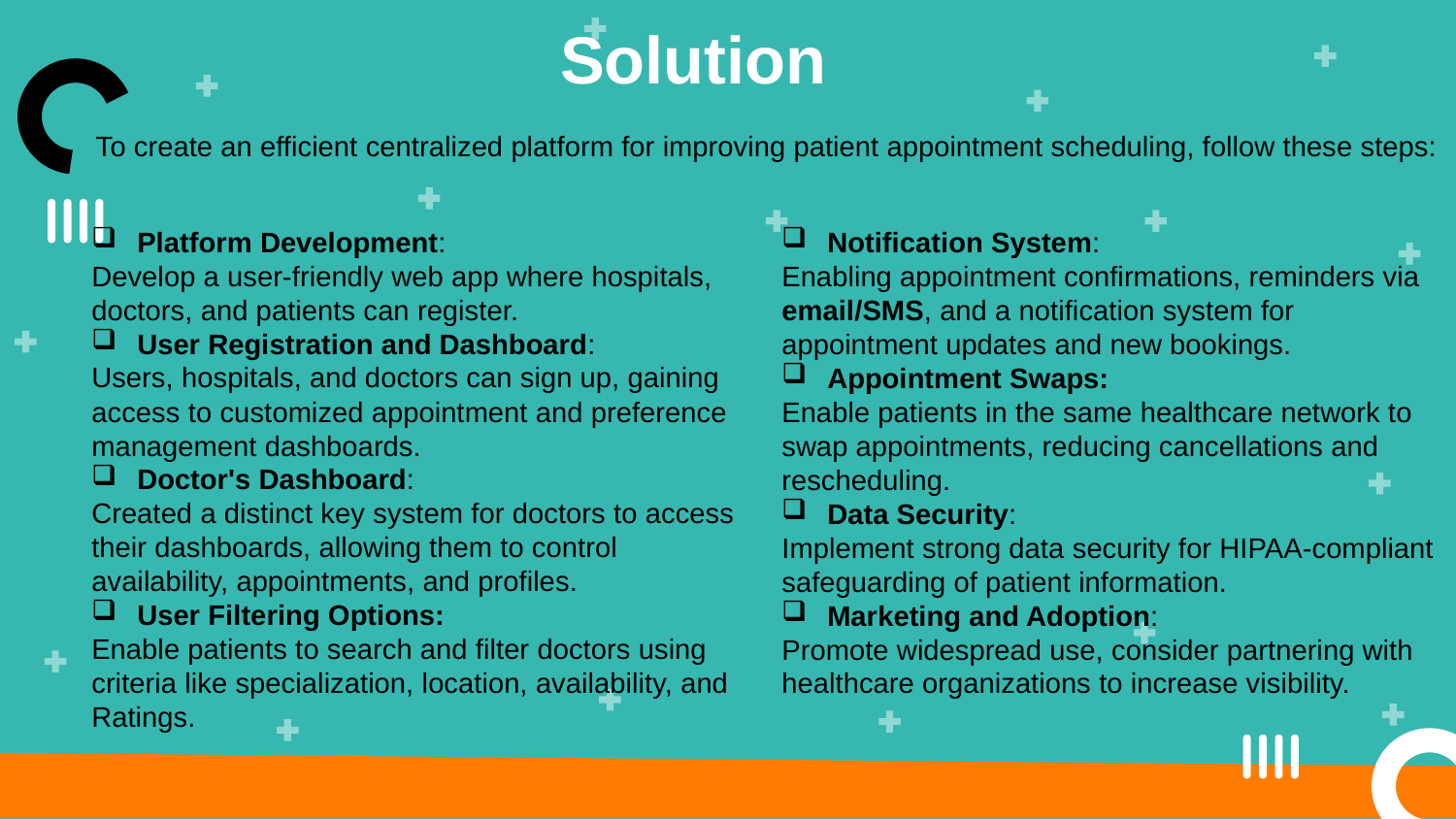

# Solution
To create an efficient centralized platform for improving patient appointment scheduling, follow these steps:

Platform Development:
Develop a user-friendly web app where hospitals, doctors, and patients can register.
User Registration and Dashboard:
Users, hospitals, and doctors can sign up, gaining access to customized appointment and preference management dashboards.
Doctor's Dashboard:
Created a distinct key system for doctors to access their dashboards, allowing them to control availability, appointments, and profiles.
User Filtering Options:
Enable patients to search and filter doctors using criteria like specialization, location, availability, and Ratings.
Notification System:
Enabling appointment confirmations, reminders via email/SMS, and a notification system for appointment updates and new bookings.
Appointment Swaps:
Enable patients in the same healthcare network to swap appointments, reducing cancellations and rescheduling.
Data Security:
Implement strong data security for HIPAA-compliant safeguarding of patient information.
Marketing and Adoption:
Promote widespread use, consider partnering with healthcare organizations to increase visibility.